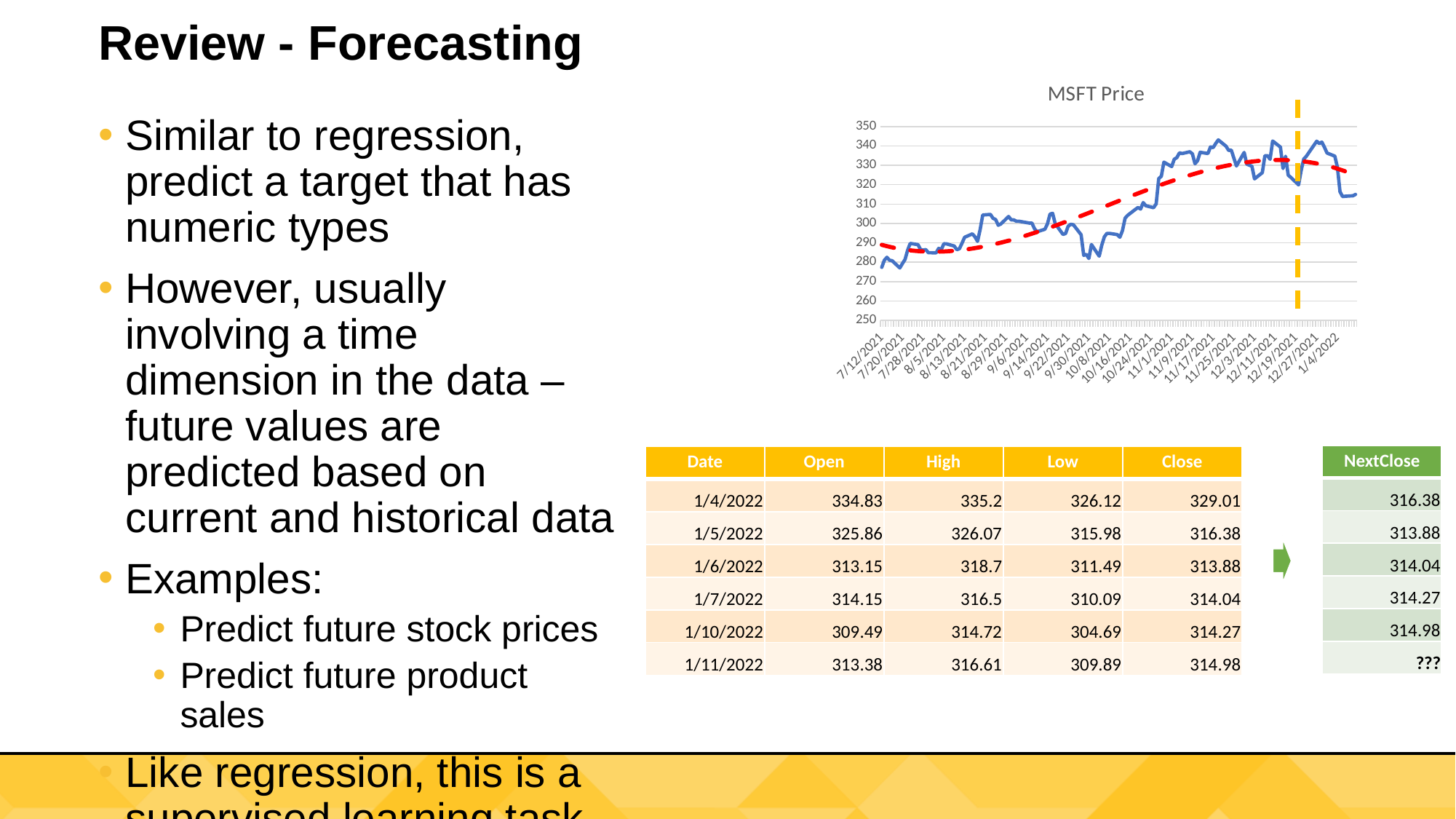

# Review - Forecasting

### Chart: MSFT Price

| Category | Close |
|---|---|
| 44389 | 277.320007 |
| 44390 | 280.980011 |
| 44391 | 282.51001 |
| 44392 | 281.029999 |
| 44393 | 280.75 |
| 44396 | 277.01001 |
| 44397 | 279.320007 |
| 44398 | 281.399994 |
| 44399 | 286.140015 |
| 44400 | 289.670013 |
| 44403 | 289.049988 |
| 44404 | 286.540009 |
| 44405 | 286.220001 |
| 44406 | 286.5 |
| 44407 | 284.910004 |
| 44410 | 284.820007 |
| 44411 | 287.119995 |
| 44412 | 286.51001 |
| 44413 | 289.519989 |
| 44414 | 289.459991 |
| 44417 | 288.329987 |
| 44418 | 286.440002 |
| 44419 | 286.950012 |
| 44420 | 289.809998 |
| 44421 | 292.850006 |
| 44424 | 294.600006 |
| 44425 | 293.079987 |
| 44426 | 290.730011 |
| 44427 | 296.769989 |
| 44428 | 304.359985 |
| 44431 | 304.649994 |
| 44432 | 302.619995 |
| 44433 | 302.01001 |
| 44434 | 299.089996 |
| 44435 | 299.720001 |
| 44438 | 303.589996 |
| 44439 | 301.880005 |
| 44440 | 301.829987 |
| 44441 | 301.149994 |
| 44442 | 301.140015 |
| 44446 | 300.179993 |
| 44447 | 300.209991 |
| 44448 | 297.25 |
| 44449 | 295.709991 |
| 44452 | 296.98999 |
| 44453 | 299.790009 |
| 44454 | 304.820007 |
| 44455 | 305.220001 |
| 44456 | 299.869995 |
| 44459 | 294.299988 |
| 44460 | 294.799988 |
| 44461 | 298.579987 |
| 44462 | 299.559998 |
| 44463 | 299.350006 |
| 44466 | 294.170013 |
| 44467 | 283.519989 |
| 44468 | 284.0 |
| 44469 | 281.920013 |
| 44470 | 289.100006 |
| 44473 | 283.109985 |
| 44474 | 288.76001 |
| 44475 | 293.109985 |
| 44476 | 294.850006 |
| 44477 | 294.850006 |
| 44480 | 294.230011 |
| 44481 | 292.880005 |
| 44482 | 296.309998 |
| 44483 | 302.75 |
| 44484 | 304.209991 |
| 44487 | 307.290009 |
| 44488 | 308.230011 |
| 44489 | 307.410004 |
| 44490 | 310.76001 |
| 44491 | 309.160004 |
| 44494 | 308.130005 |
| 44495 | 310.109985 |
| 44496 | 323.170013 |
| 44497 | 324.350006 |
| 44498 | 331.619995 |
| 44501 | 329.369995 |
| 44502 | 333.130005 |
| 44503 | 334.0 |
| 44504 | 336.440002 |
| 44505 | 336.059998 |
| 44508 | 336.98999 |
| 44509 | 335.950012 |
| 44510 | 330.799988 |
| 44511 | 332.429993 |
| 44512 | 336.720001 |
| 44515 | 336.070007 |
| 44516 | 339.51001 |
| 44517 | 339.119995 |
| 44518 | 341.269989 |
| 44519 | 343.109985 |
| 44522 | 339.829987 |
| 44523 | 337.679993 |
| 44524 | 337.910004 |
| 44526 | 329.679993 |
| 44529 | 336.630005 |
| 44530 | 330.589996 |
| 44531 | 330.079987 |
| 44532 | 329.48999 |
| 44533 | 323.01001 |
| 44536 | 326.190002 |
| 44537 | 334.920013 |
| 44538 | 334.970001 |
| 44539 | 333.100006 |
| 44540 | 342.540009 |
| 44543 | 339.399994 |
| 44544 | 328.339996 |
| 44545 | 334.649994 |
| 44546 | 324.899994 |
| 44547 | 323.799988 |
| 44550 | 319.910004 |
| 44551 | 327.290009 |
| 44552 | 333.200012 |
| 44553 | 334.690002 |
| 44557 | 342.450012 |
| 44558 | 341.25 |
| 44559 | 341.950012 |
| 44560 | 339.320007 |
| 44561 | 336.320007 |
| 44564 | 334.75 |
| 44565 | 329.01001 |
| 44566 | 316.380005 |
| 44567 | 313.880005 |
| 44568 | 314.040009 |
| 44571 | 314.269989 |
| 44572 | 314.980011 |
Similar to regression, predict a target that has numeric types
However, usually involving a time dimension in the data – future values are predicted based on current and historical data
Examples:
Predict future stock prices
Predict future product sales
Like regression, this is a supervised learning task
| NextClose |
| --- |
| 316.38 |
| 313.88 |
| 314.04 |
| 314.27 |
| 314.98 |
| ??? |
| Date | Open | High | Low | Close |
| --- | --- | --- | --- | --- |
| 1/4/2022 | 334.83 | 335.2 | 326.12 | 329.01 |
| 1/5/2022 | 325.86 | 326.07 | 315.98 | 316.38 |
| 1/6/2022 | 313.15 | 318.7 | 311.49 | 313.88 |
| 1/7/2022 | 314.15 | 316.5 | 310.09 | 314.04 |
| 1/10/2022 | 309.49 | 314.72 | 304.69 | 314.27 |
| 1/11/2022 | 313.38 | 316.61 | 309.89 | 314.98 |